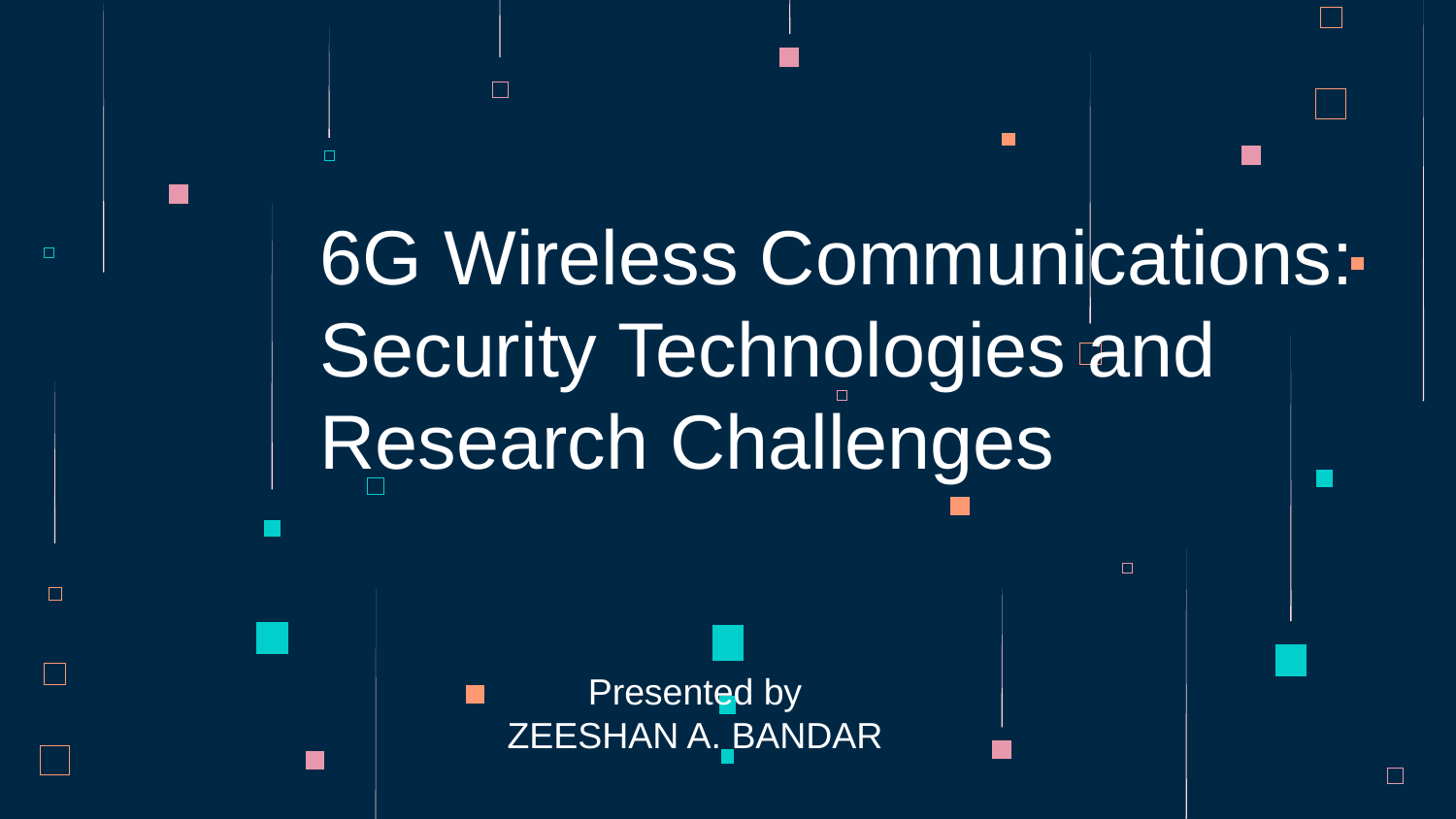

# 6G Wireless Communications: Security Technologies and Research Challenges

Presented by
ZEESHAN A. BANDAR